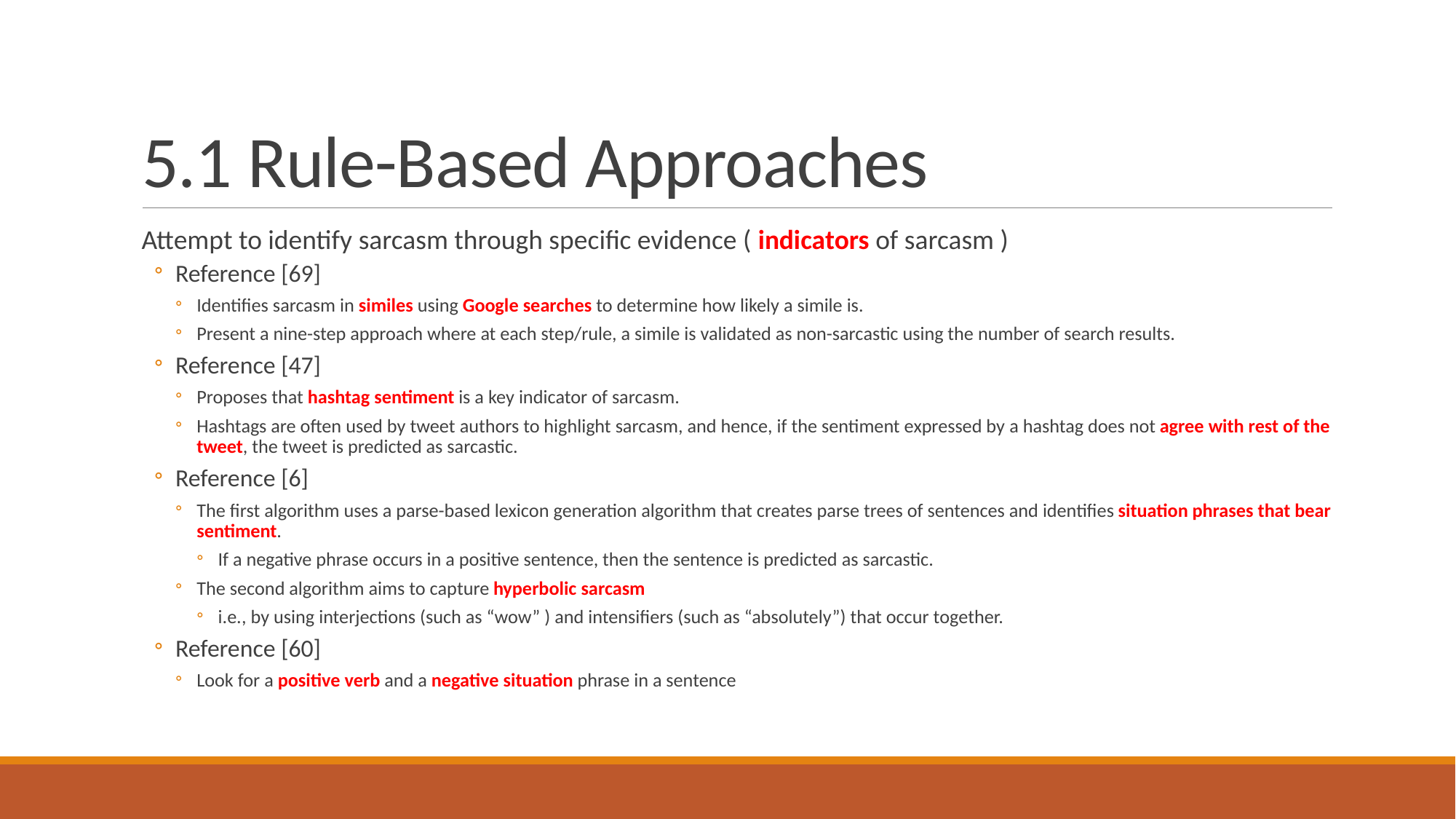

# 5.1 Rule-Based Approaches
Attempt to identify sarcasm through specific evidence ( indicators of sarcasm )
Reference [69]
Identifies sarcasm in similes using Google searches to determine how likely a simile is.
Present a nine-step approach where at each step/rule, a simile is validated as non-sarcastic using the number of search results.
Reference [47]
Proposes that hashtag sentiment is a key indicator of sarcasm.
Hashtags are often used by tweet authors to highlight sarcasm, and hence, if the sentiment expressed by a hashtag does not agree with rest of the tweet, the tweet is predicted as sarcastic.
Reference [6]
The first algorithm uses a parse-based lexicon generation algorithm that creates parse trees of sentences and identifies situation phrases that bear sentiment.
If a negative phrase occurs in a positive sentence, then the sentence is predicted as sarcastic.
The second algorithm aims to capture hyperbolic sarcasm
i.e., by using interjections (such as “wow” ) and intensifiers (such as “absolutely”) that occur together.
Reference [60]
Look for a positive verb and a negative situation phrase in a sentence